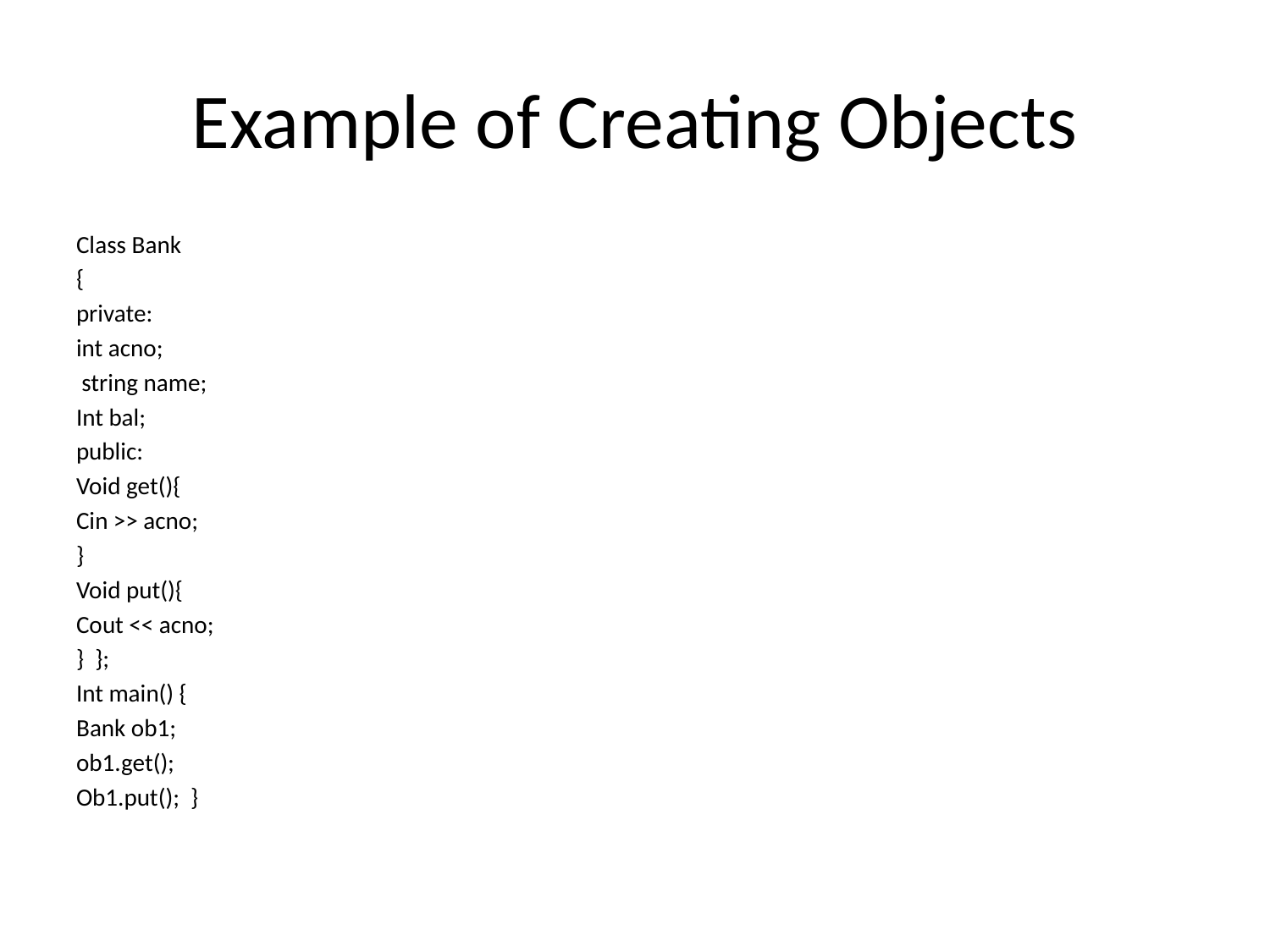

# Example of Creating Objects
Class Bank
{
private:
int acno;
 string name;
Int bal;
public:
Void get(){
Cin >> acno;
}
Void put(){
Cout << acno;
}  };
Int main() {
Bank ob1;
ob1.get();
Ob1.put();  }